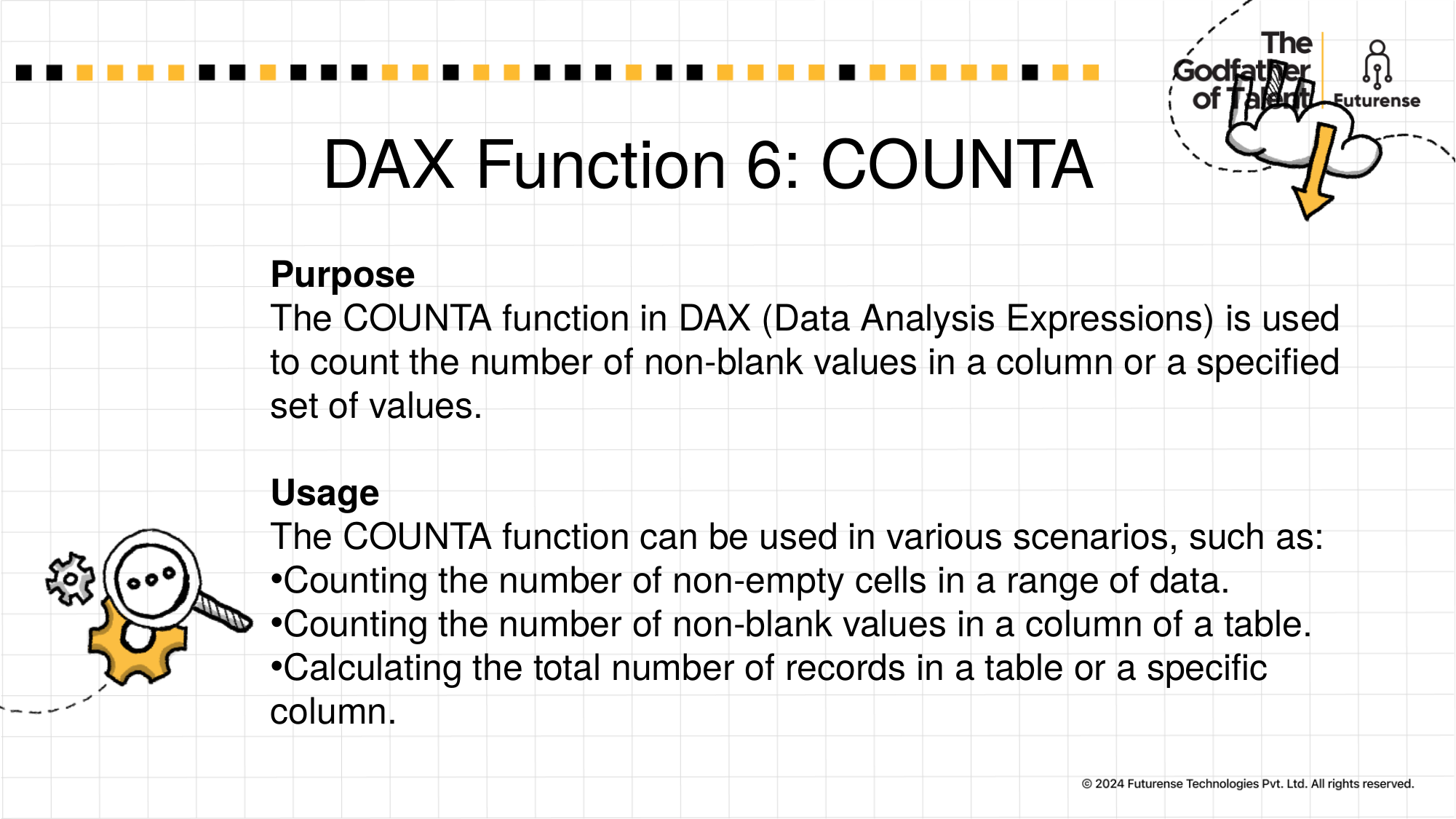

# DAX Function 6: COUNTA
Purpose
The COUNTA function in DAX (Data Analysis Expressions) is used to count the number of non-blank values in a column or a specified set of values.

Usage
The COUNTA function can be used in various scenarios, such as:
Counting the number of non-empty cells in a range of data.
Counting the number of non-blank values in a column of a table.
Calculating the total number of records in a table or a specific column.